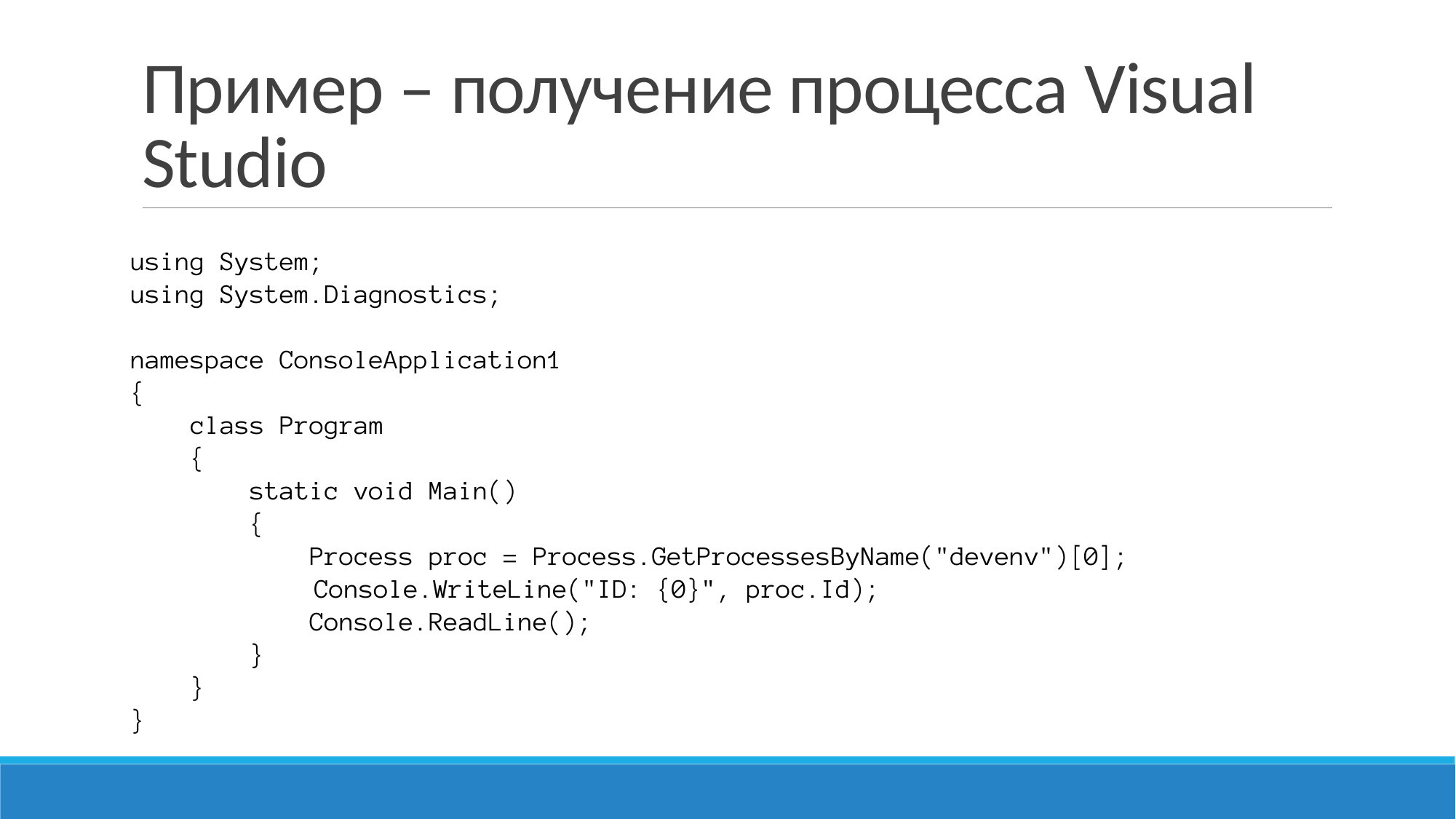

# Пример – получение процесса Visual Studio
using System;
using System.Diagnostics;

namespace ConsoleApplication1
{
    class Program
    {
        static void Main()
        {
            Process proc = Process.GetProcessesByName("devenv")[0];
	     Console.WriteLine("ID: {0}", proc.Id);
            Console.ReadLine();
        }
    }
}